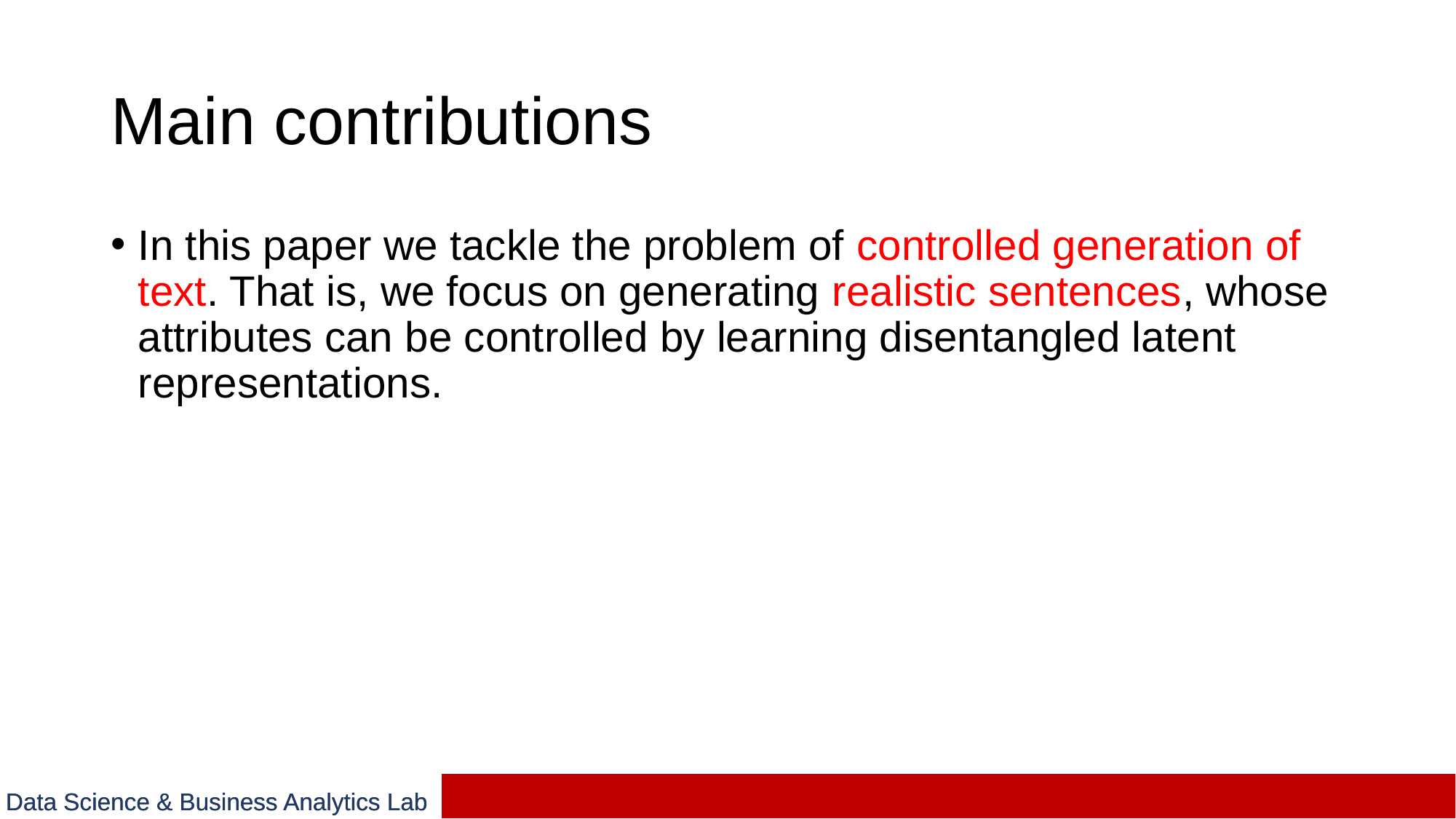

# Main contributions
In this paper we tackle the problem of controlled generation of text. That is, we focus on generating realistic sentences, whose attributes can be controlled by learning disentangled latent representations.